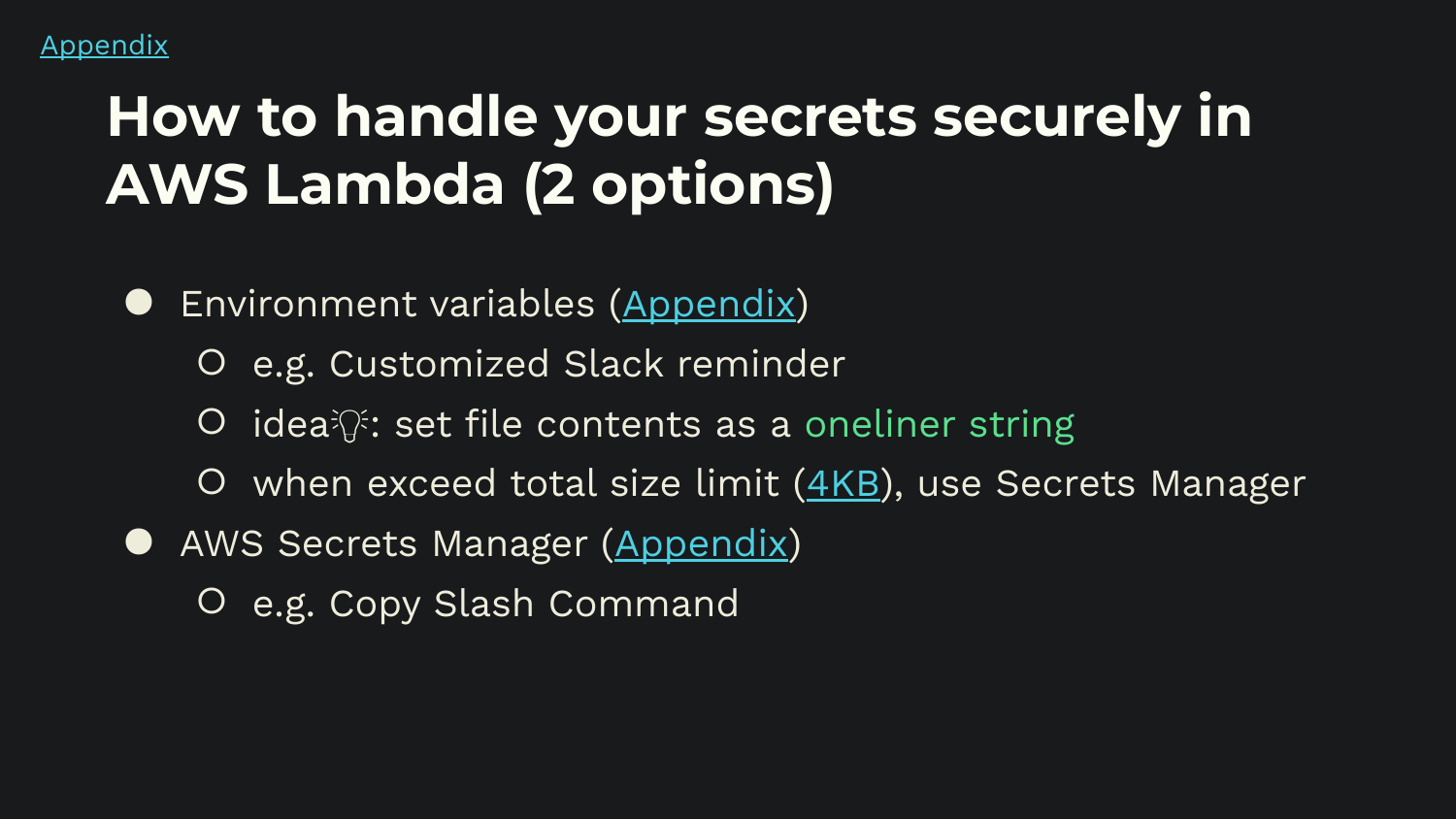

Appendix
# How to handle your secrets securely in AWS Lambda (2 options)
Environment variables (Appendix)
e.g. Customized Slack reminder
idea💡: set file contents as a oneliner string
when exceed total size limit (4KB), use Secrets Manager
AWS Secrets Manager (Appendix)
e.g. Copy Slash Command